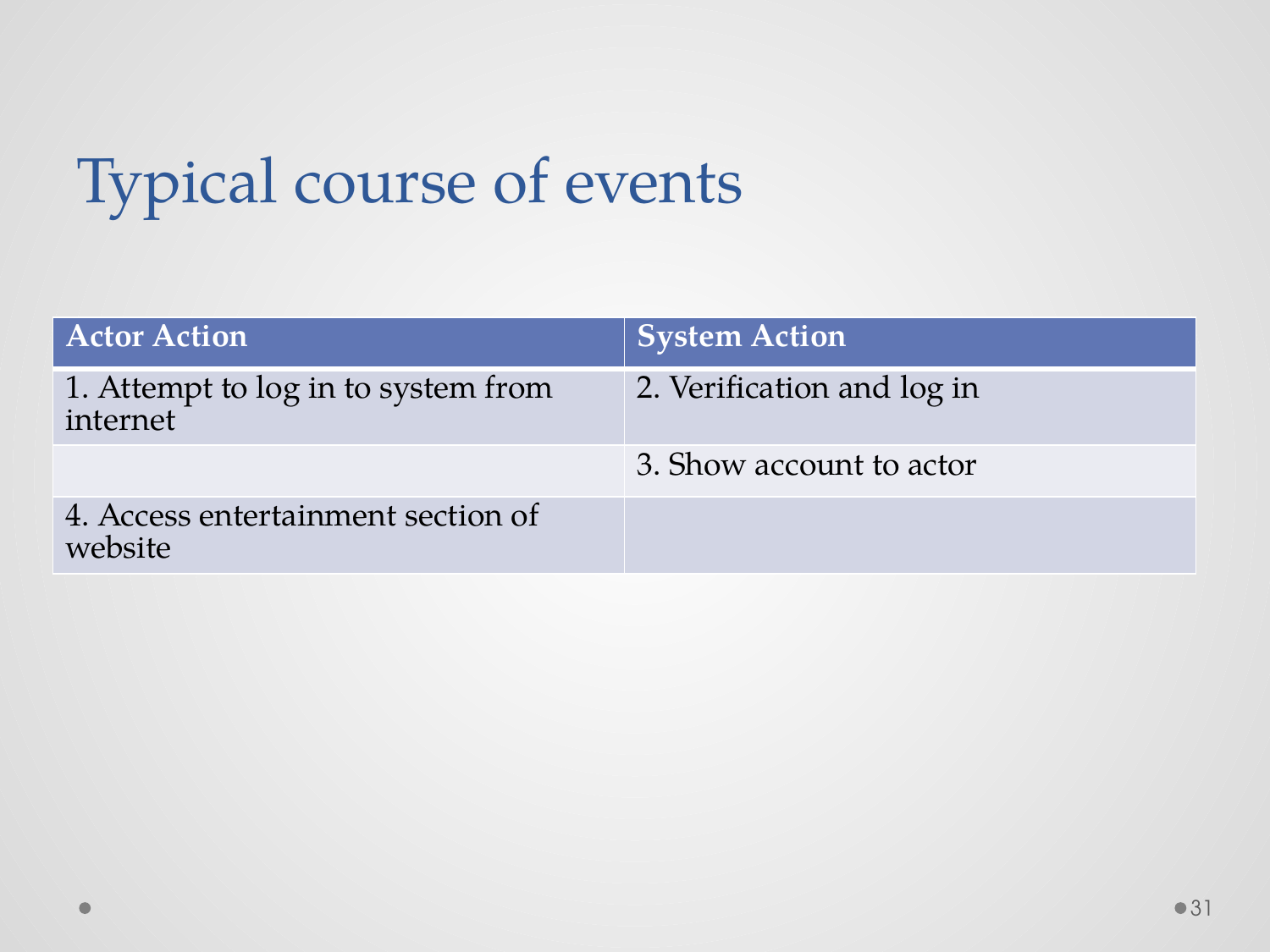

# Typical course of events
| Actor Action | System Action |
| --- | --- |
| 1. Attempt to log in to system from internet | 2. Verification and log in |
|  | 3. Show account to actor |
| 4. Access entertainment section of website |  |
31